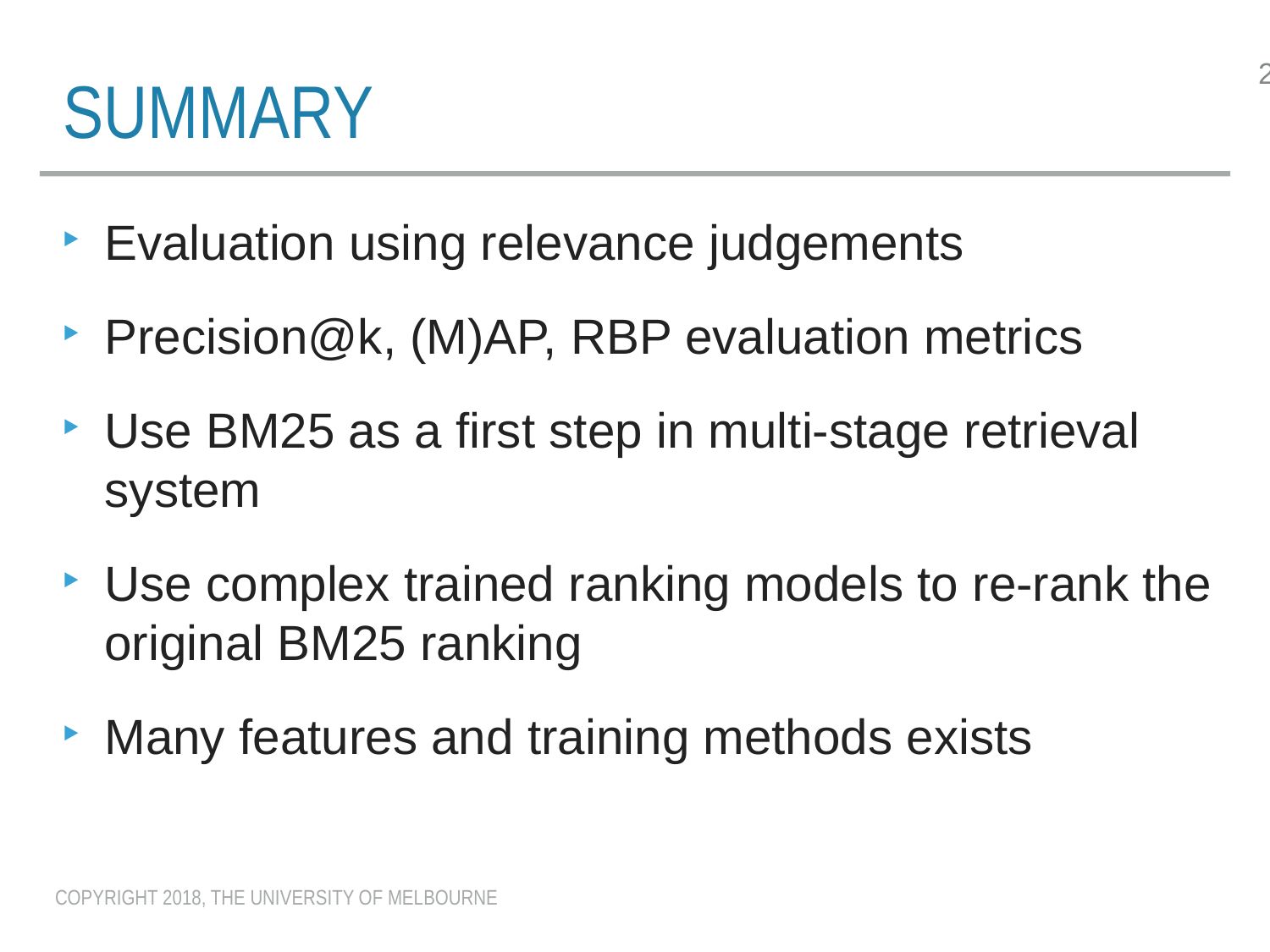

# SUMMARY
Evaluation using relevance judgements
Precision@k, (M)AP, RBP evaluation metrics
Use BM25 as a first step in multi-stage retrieval system
Use complex trained ranking models to re-rank the original BM25 ranking
Many features and training methods exists